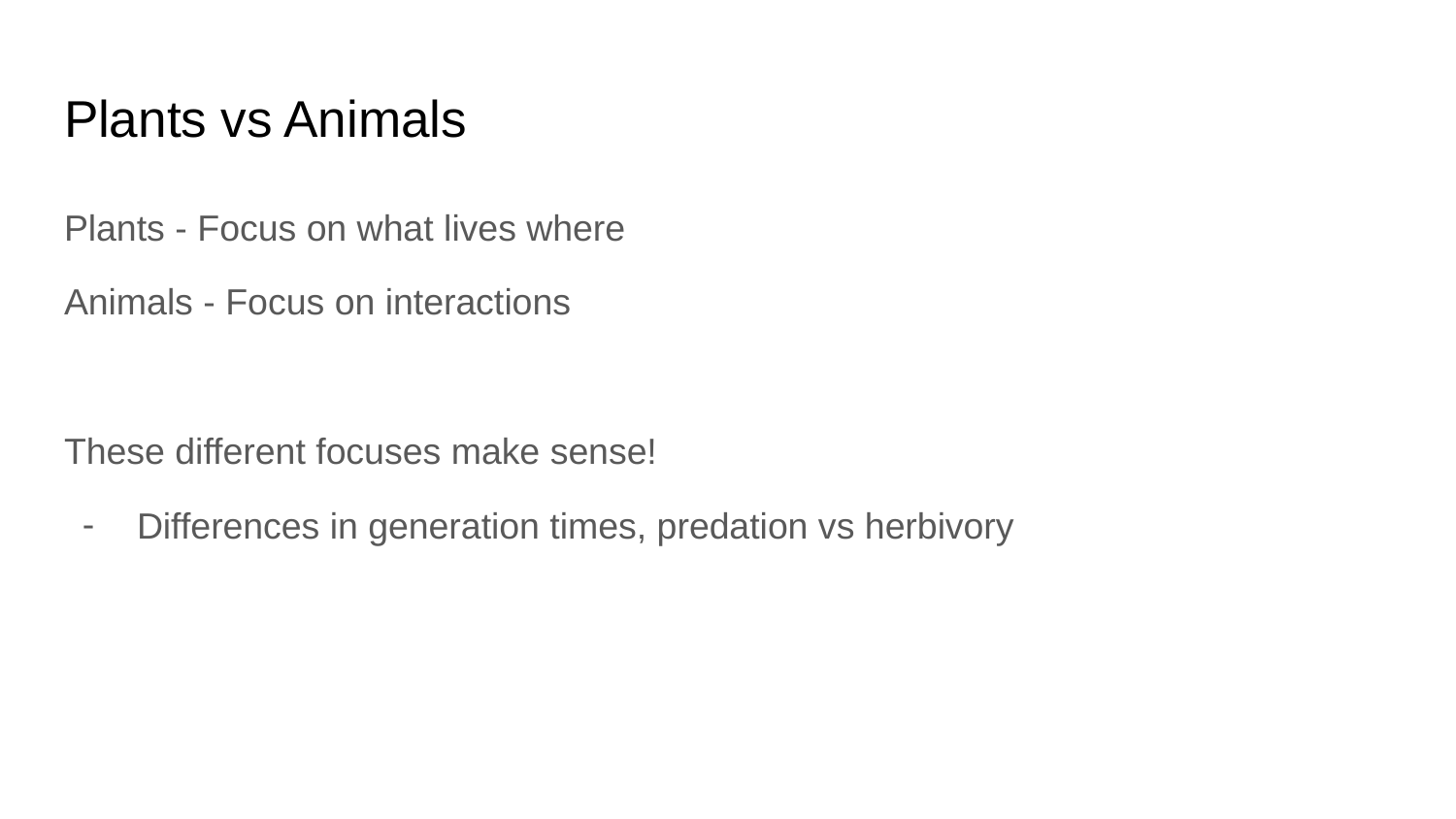

# Plants vs Animals
Plants - Focus on what lives where
Animals - Focus on interactions

These different focuses make sense!
Differences in generation times, predation vs herbivory